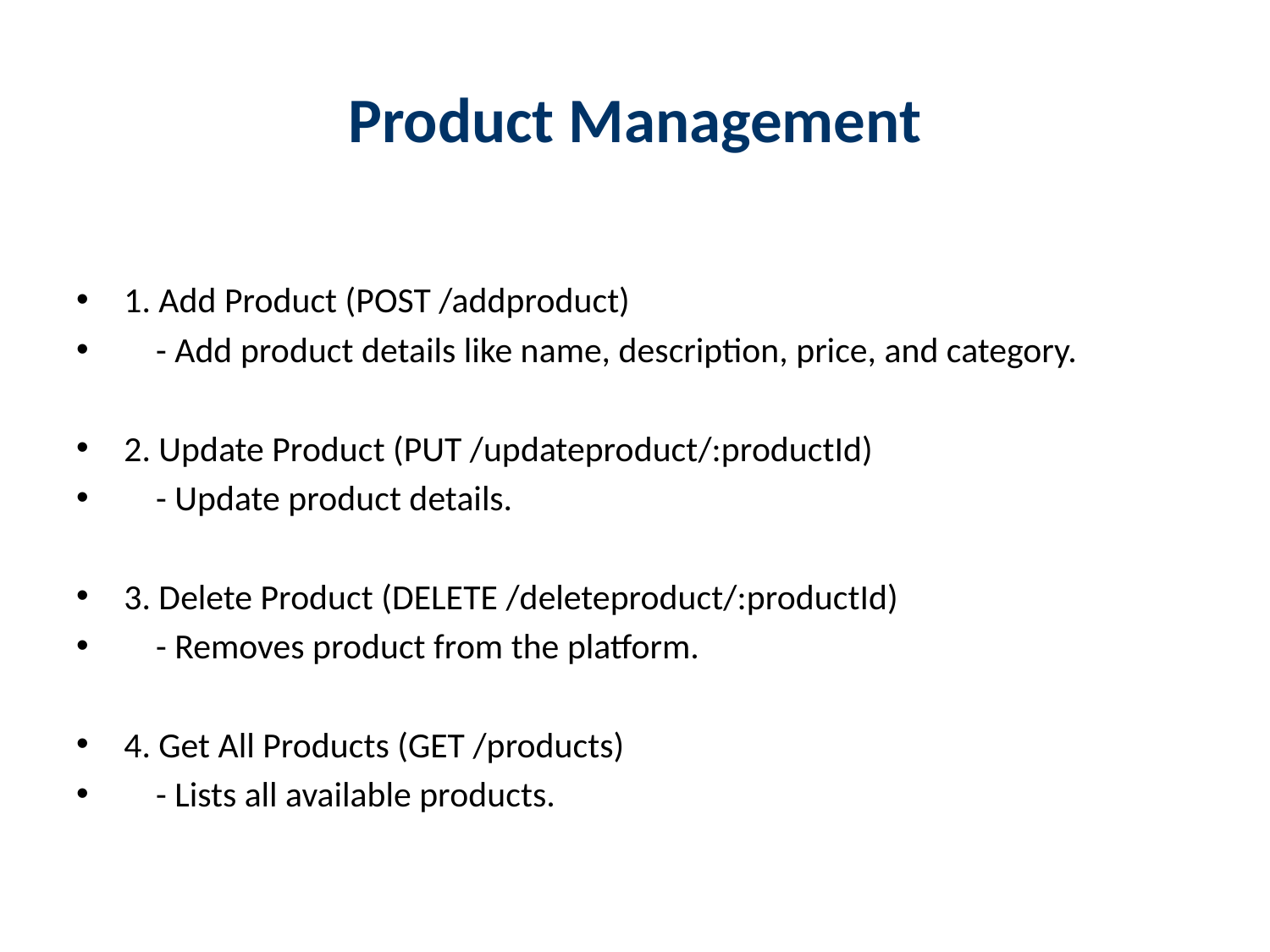

# Product Management

1. Add Product (POST /addproduct)
    - Add product details like name, description, price, and category.

2. Update Product (PUT /updateproduct/:productId)
    - Update product details.

3. Delete Product (DELETE /deleteproduct/:productId)
    - Removes product from the platform.

4. Get All Products (GET /products)
    - Lists all available products.